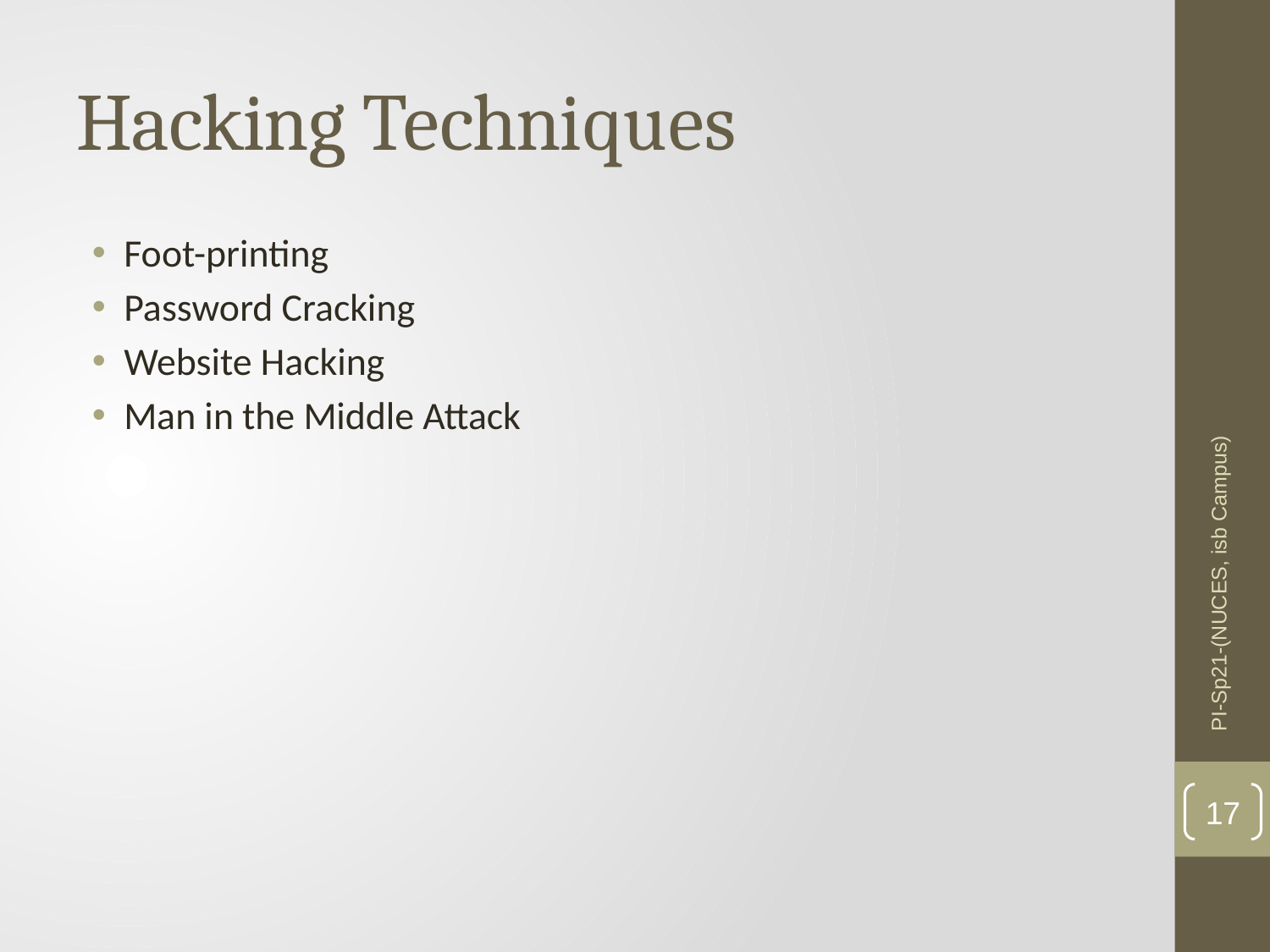

# Hacking Techniques
Foot-printing
Password Cracking
Website Hacking
Man in the Middle Attack
PI-Sp21-(NUCES, isb Campus)
17